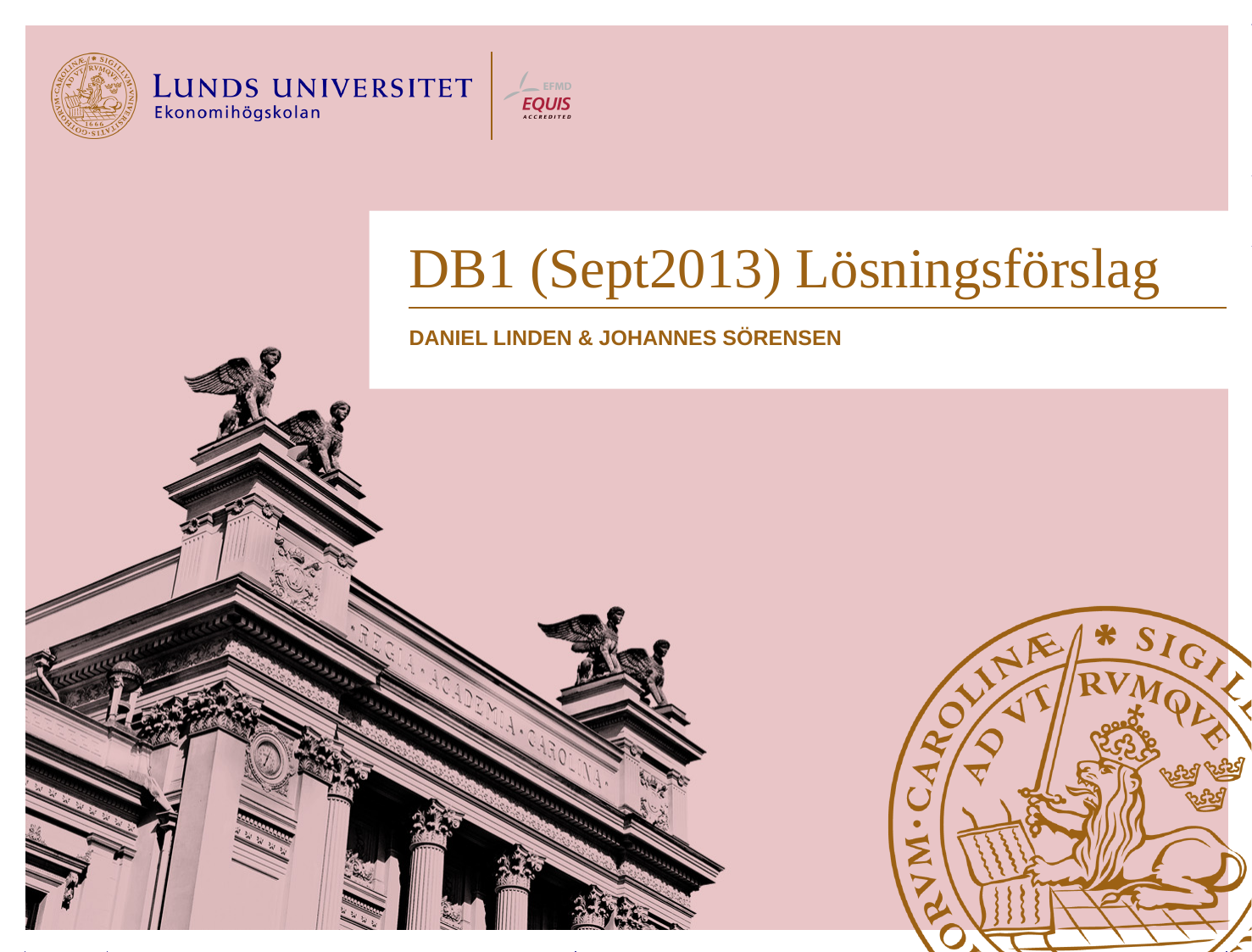

# DB1 (Sept2013) Lösningsförslag
Daniel linden & Johannes Sörensen